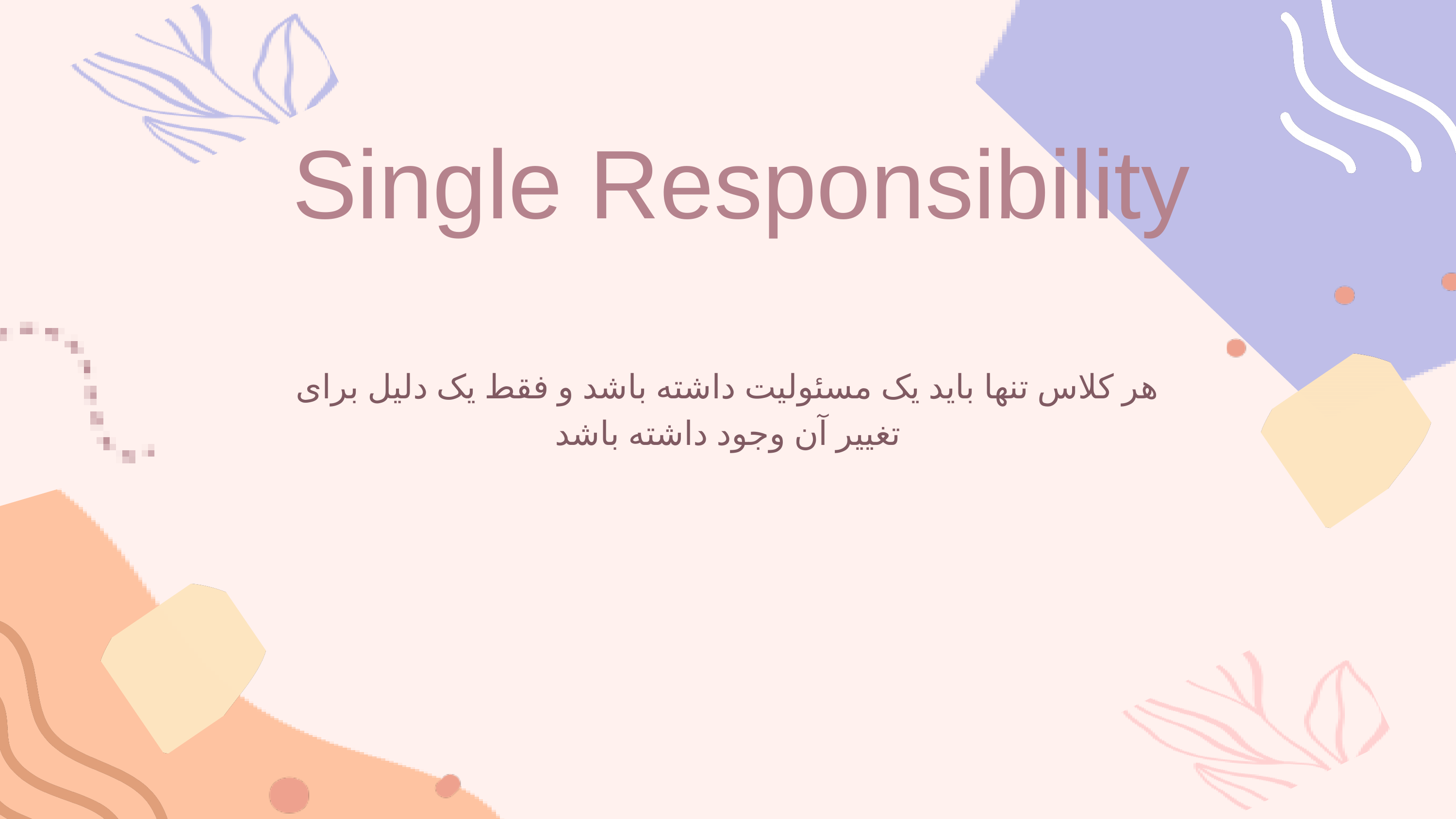

Single Responsibility

هر کلاس تنها باید یک مسئولیت داشته باشد و فقط یک دلیل برای تغییر آن وجود داشته باشد